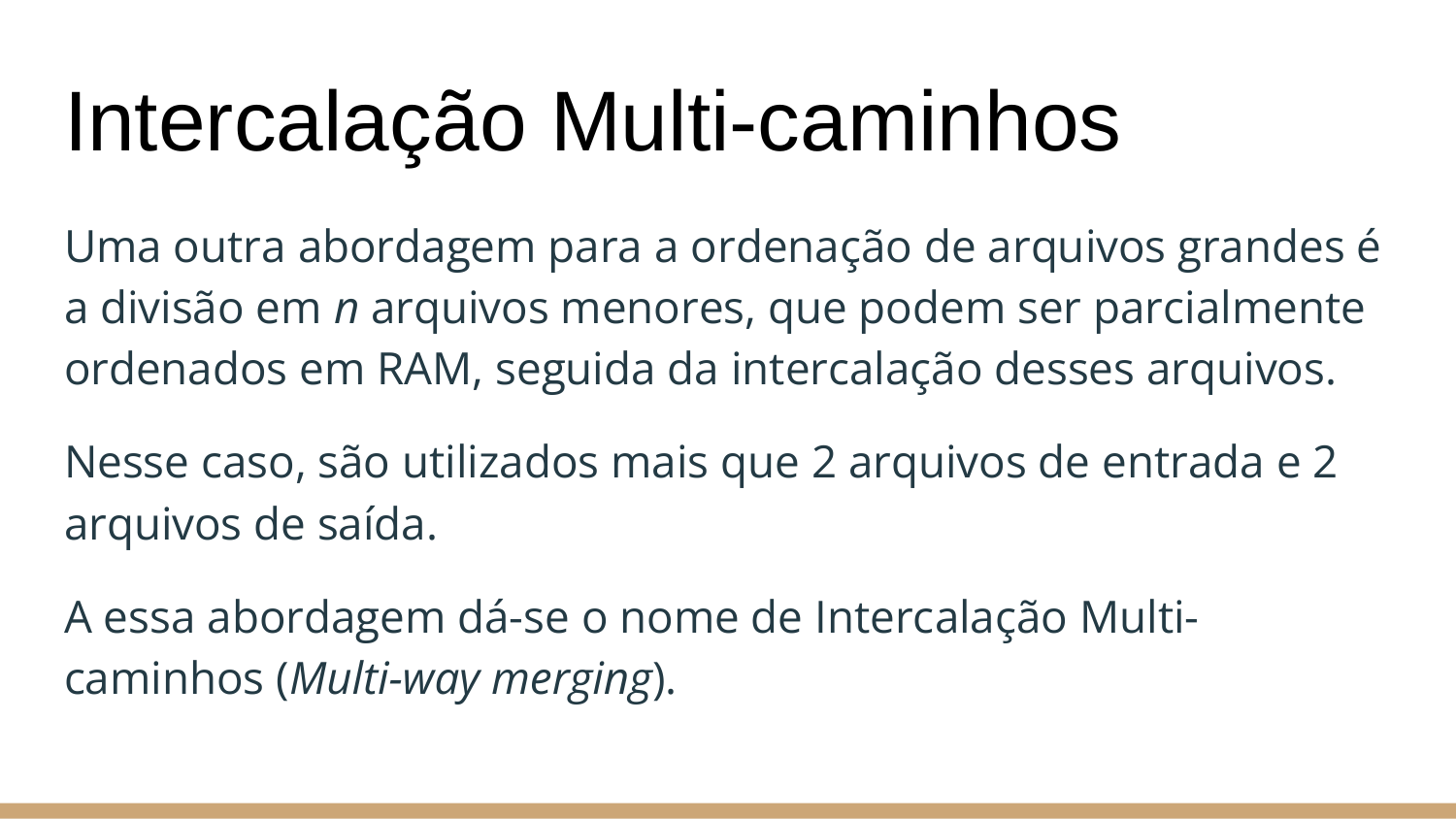

# Intercalação Multi-caminhos
Uma outra abordagem para a ordenação de arquivos grandes é a divisão em n arquivos menores, que podem ser parcialmente ordenados em RAM, seguida da intercalação desses arquivos.
Nesse caso, são utilizados mais que 2 arquivos de entrada e 2 arquivos de saída.
A essa abordagem dá-se o nome de Intercalação Multi-caminhos (Multi-way merging).